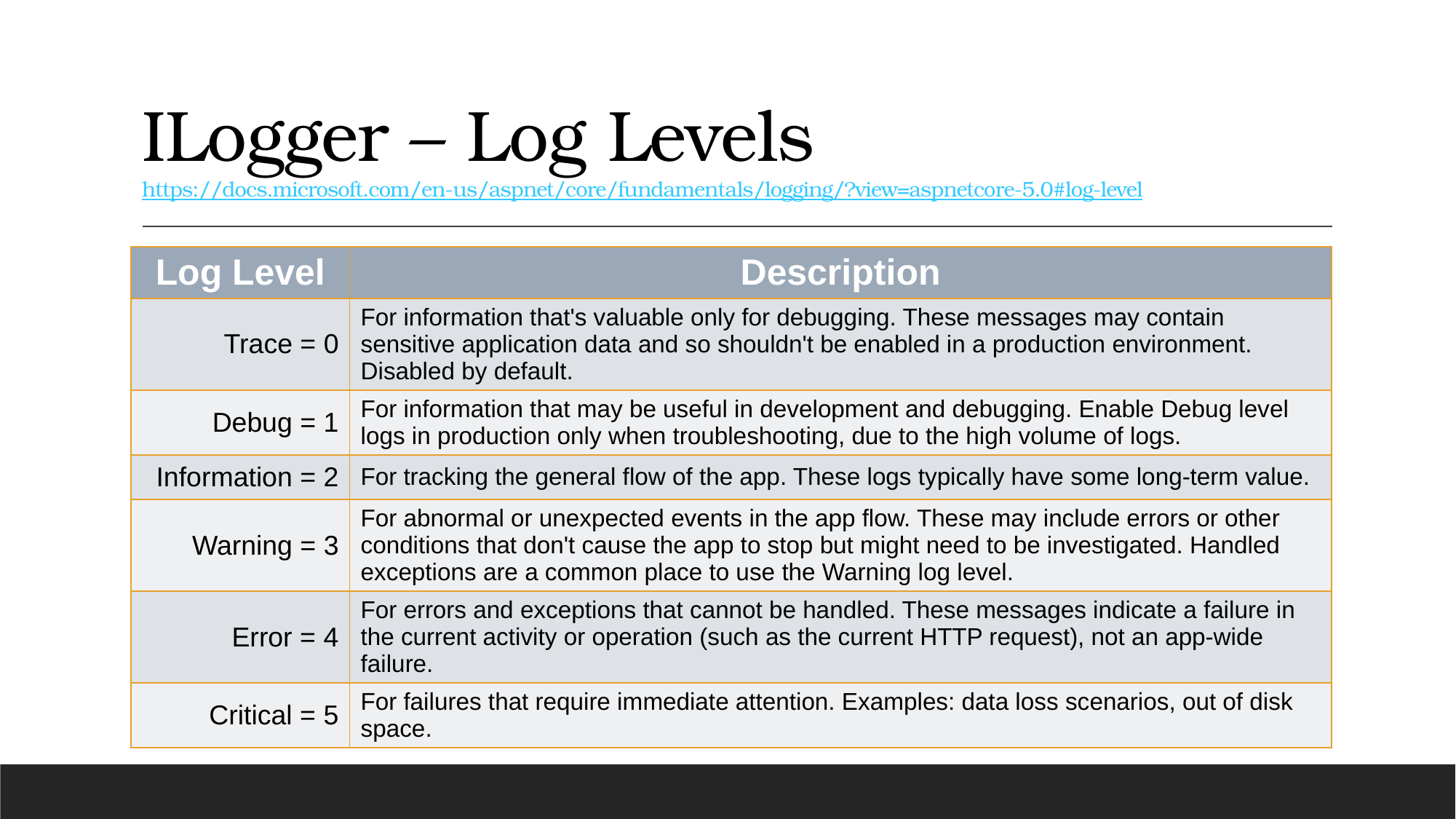

# ILogger – Log Levels https://docs.microsoft.com/en-us/aspnet/core/fundamentals/logging/?view=aspnetcore-5.0#log-level
| Log Level | Description |
| --- | --- |
| Trace = 0 | For information that's valuable only for debugging. These messages may contain sensitive application data and so shouldn't be enabled in a production environment. Disabled by default. |
| Debug = 1 | For information that may be useful in development and debugging. Enable Debug level logs in production only when troubleshooting, due to the high volume of logs. |
| Information = 2 | For tracking the general flow of the app. These logs typically have some long-term value. |
| Warning = 3 | For abnormal or unexpected events in the app flow. These may include errors or other conditions that don't cause the app to stop but might need to be investigated. Handled exceptions are a common place to use the Warning log level. |
| Error = 4 | For errors and exceptions that cannot be handled. These messages indicate a failure in the current activity or operation (such as the current HTTP request), not an app-wide failure. |
| Critical = 5 | For failures that require immediate attention. Examples: data loss scenarios, out of disk space. |